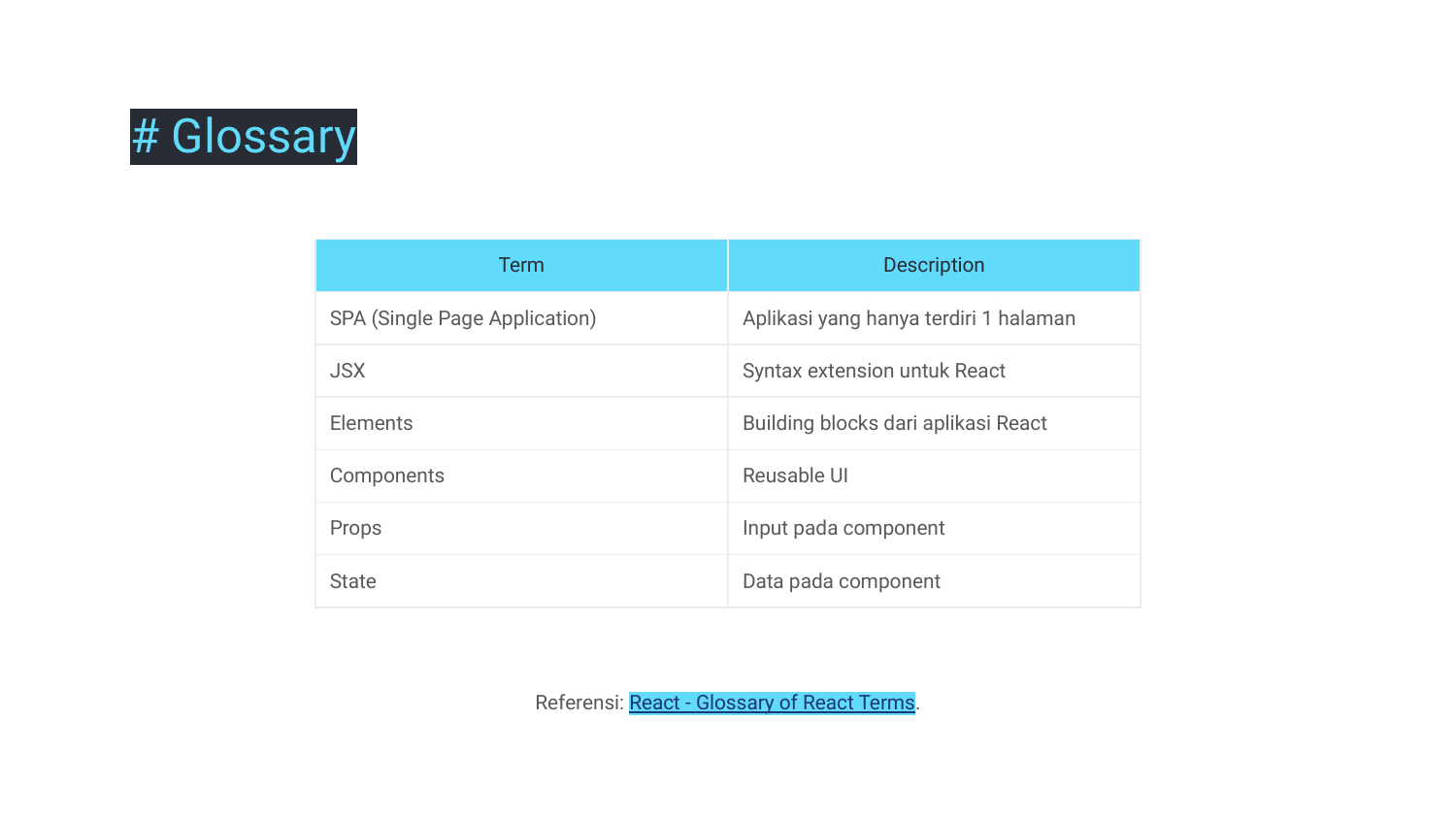

# Glossary
| Term | Description |
| --- | --- |
| SPA (Single Page Application) | Aplikasi yang hanya terdiri 1 halaman |
| JSX | Syntax extension untuk React |
| Elements | Building blocks dari aplikasi React |
| Components | Reusable UI |
| Props | Input pada component |
| State | Data pada component |
Referensi: React - Glossary of React Terms.